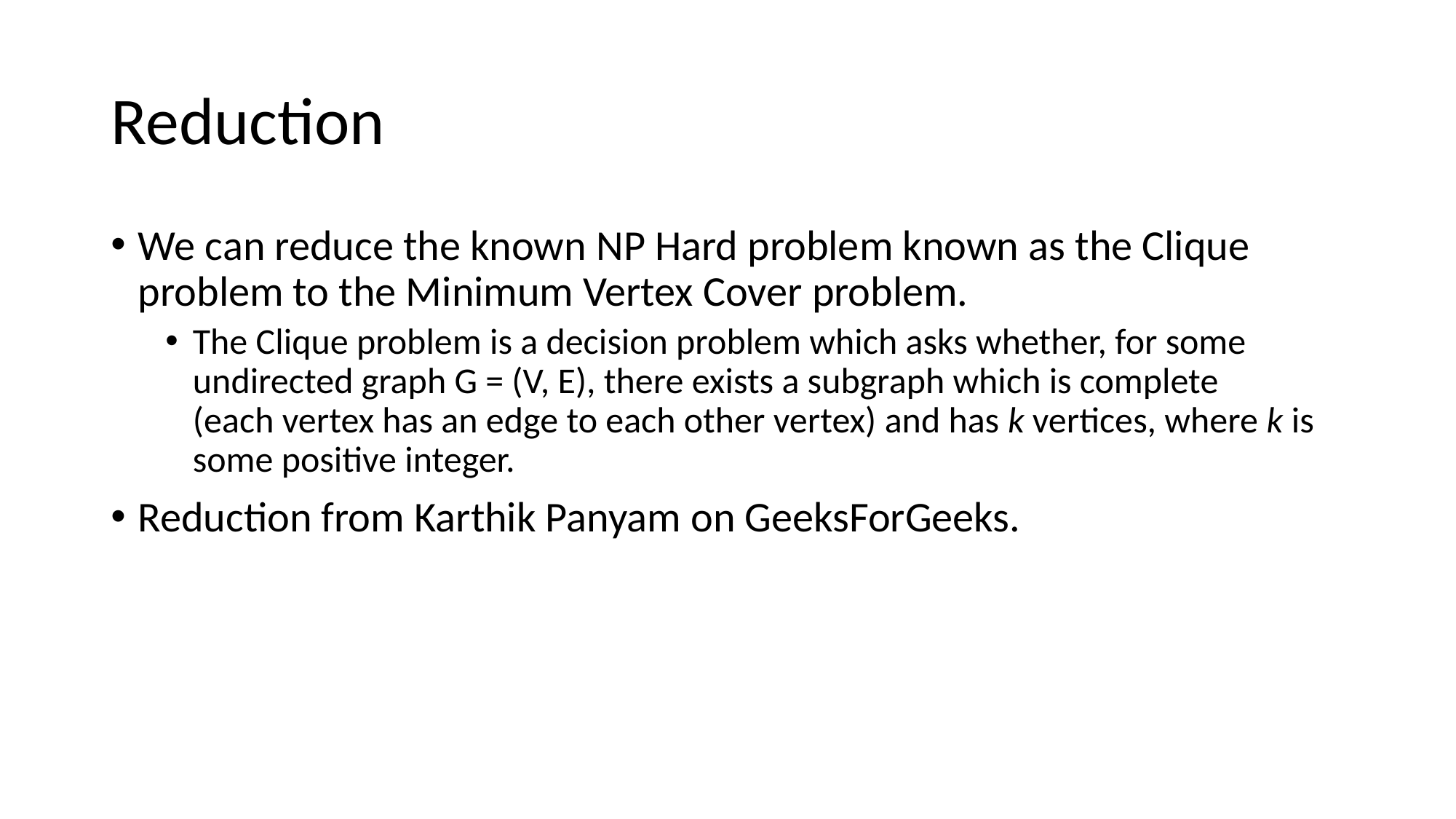

# Reduction
We can reduce the known NP Hard problem known as the Clique problem to the Minimum Vertex Cover problem.
The Clique problem is a decision problem which asks whether, for some undirected graph G = (V, E), there exists a subgraph which is complete
(each vertex has an edge to each other vertex) and has k vertices, where k is some positive integer.
Reduction from Karthik Panyam on GeeksForGeeks.